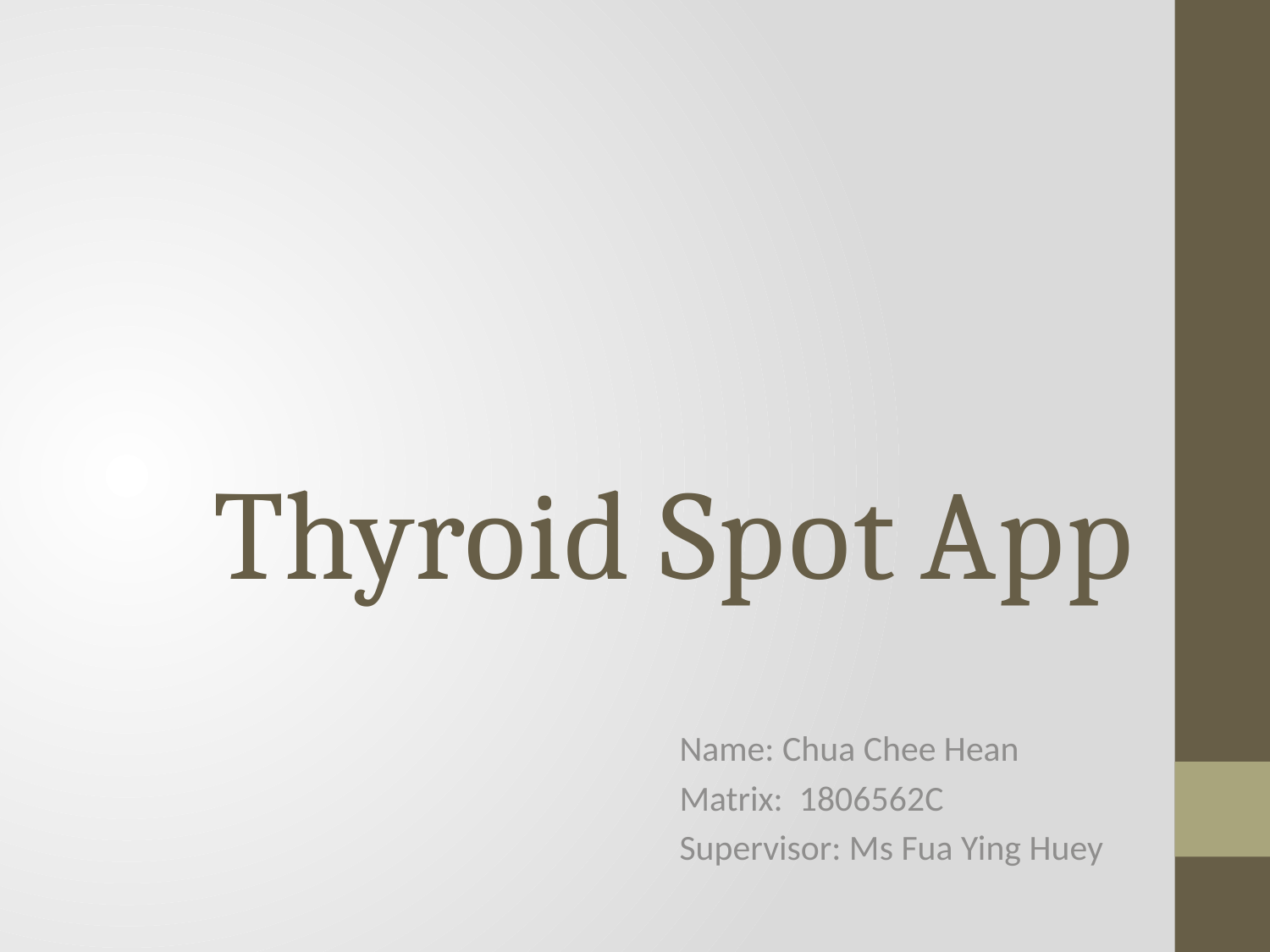

# Thyroid Spot App
Name: Chua Chee Hean
Matrix:  1806562C
Supervisor: Ms Fua Ying Huey